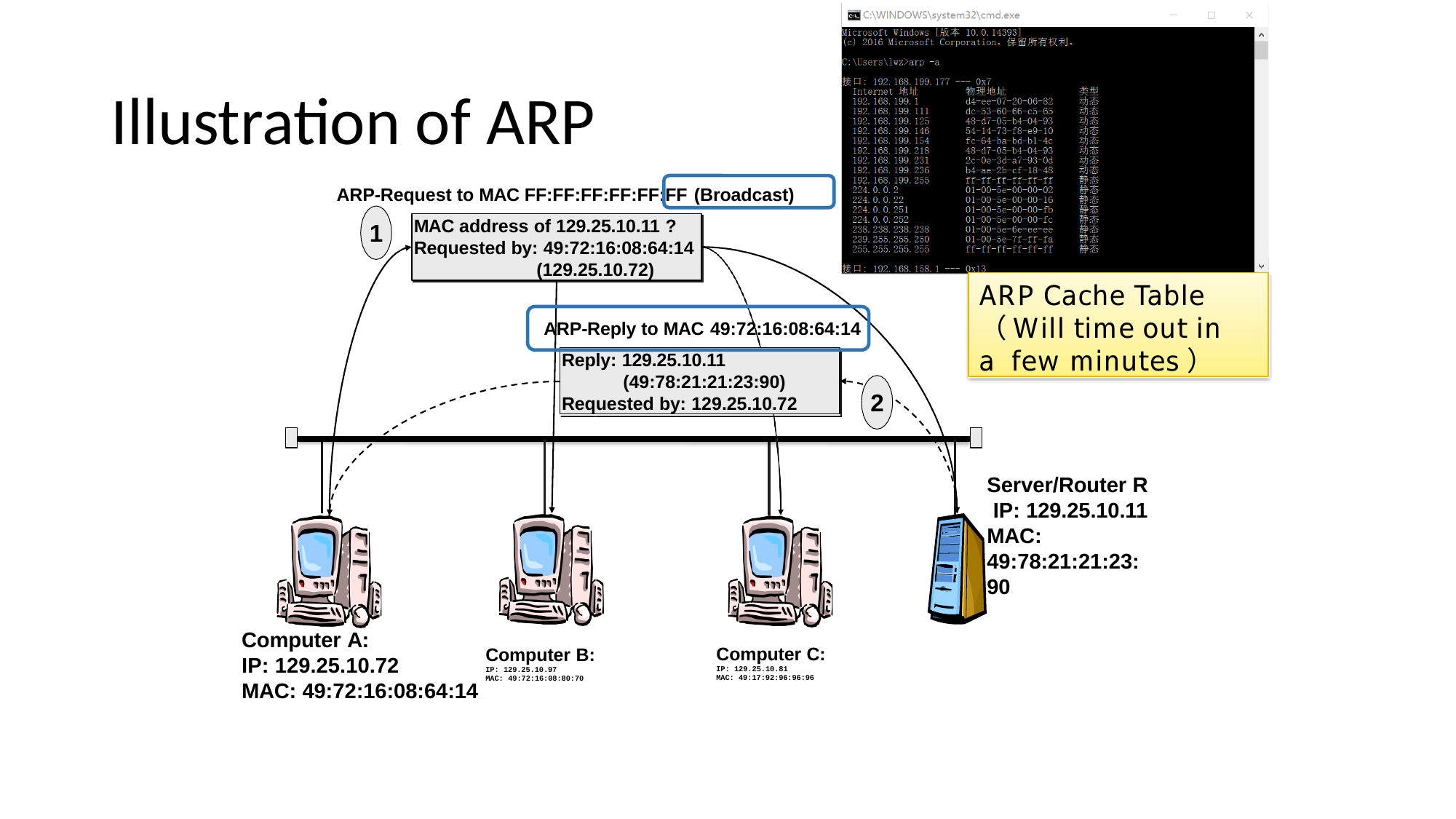

Illustration of ARP

ARP-Request to MAC FF:FF:FF:FF:FF:FF (Broadcast)

MAC address of 129.25.10.11 ?
Requested by: 49:72:16:08:64:14
(129.25.10.72)
1

ARP Cache Table
（Will time out in a  few minutes）

ARP-Reply to MAC 49:72:16:08:64:14

Reply: 129.25.10.11
(49:78:21:21:23:90)
Requested by: 129.25.10.72

2
Server/Router R  IP: 129.25.10.11
MAC: 49:78:21:21:23:90
Computer A:
IP: 129.25.10.72
MAC: 49:72:16:08:64:14
Computer C:
IP: 129.25.10.81
MAC: 49:17:92:96:96:96
Computer B:
IP: 129.25.10.97
MAC: 49:72:16:08:80:70